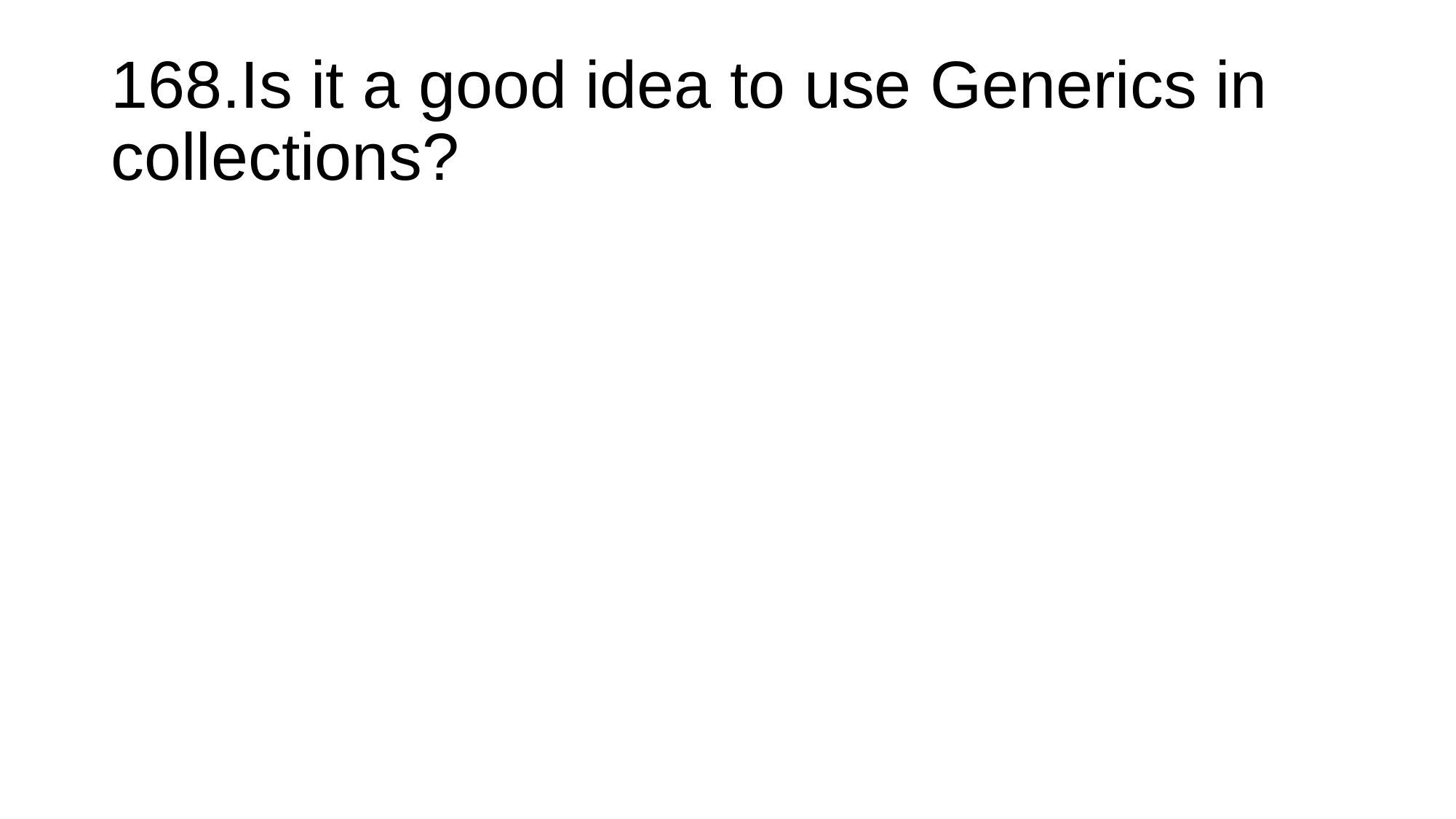

# 168.Is it a good idea to use Generics in collections?